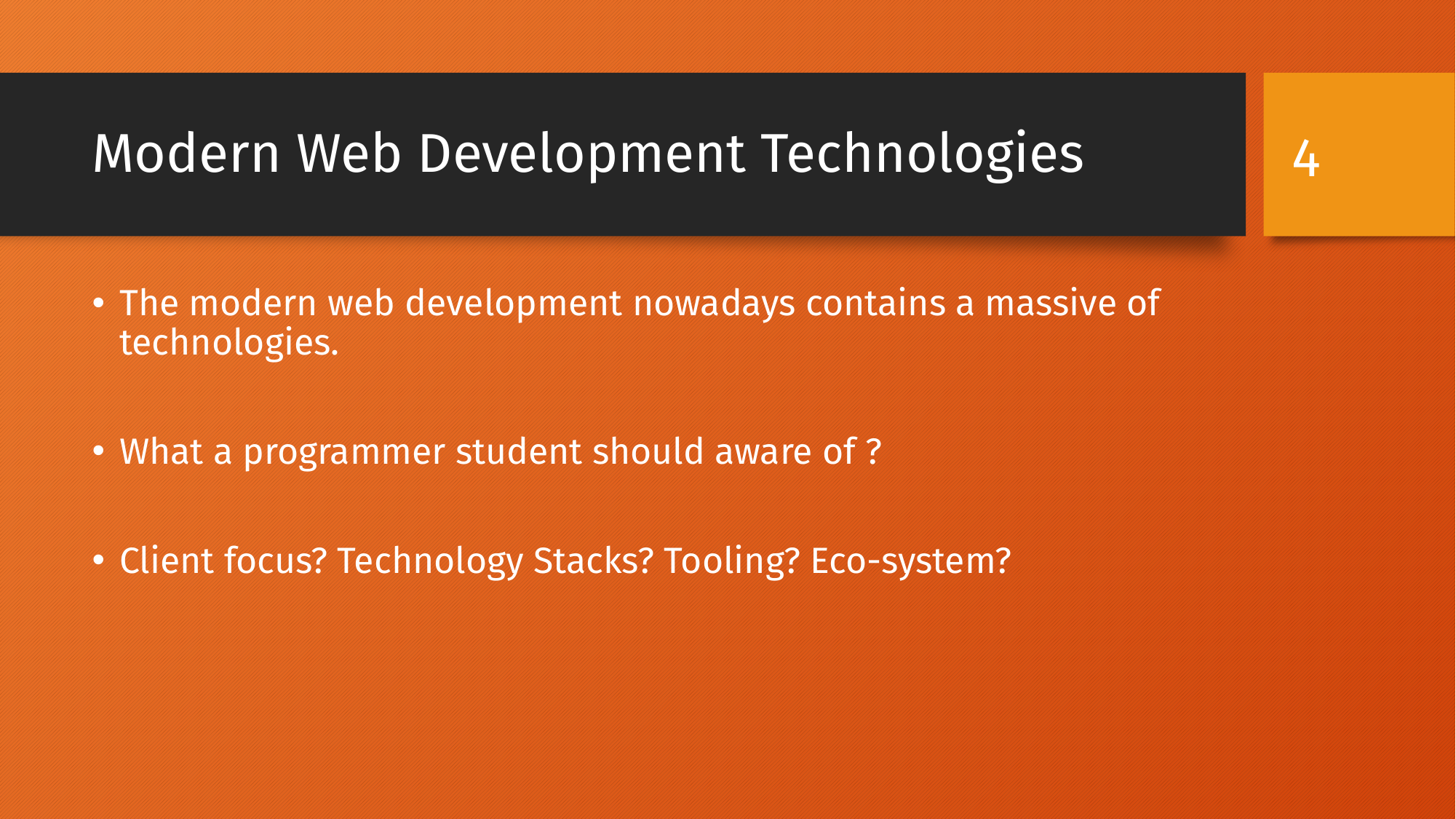

4
# Modern Web Development Technologies
The modern web development nowadays contains a massive of technologies.

What a programmer student should aware of ?

Client focus? Technology Stacks? Tooling? Eco-system?